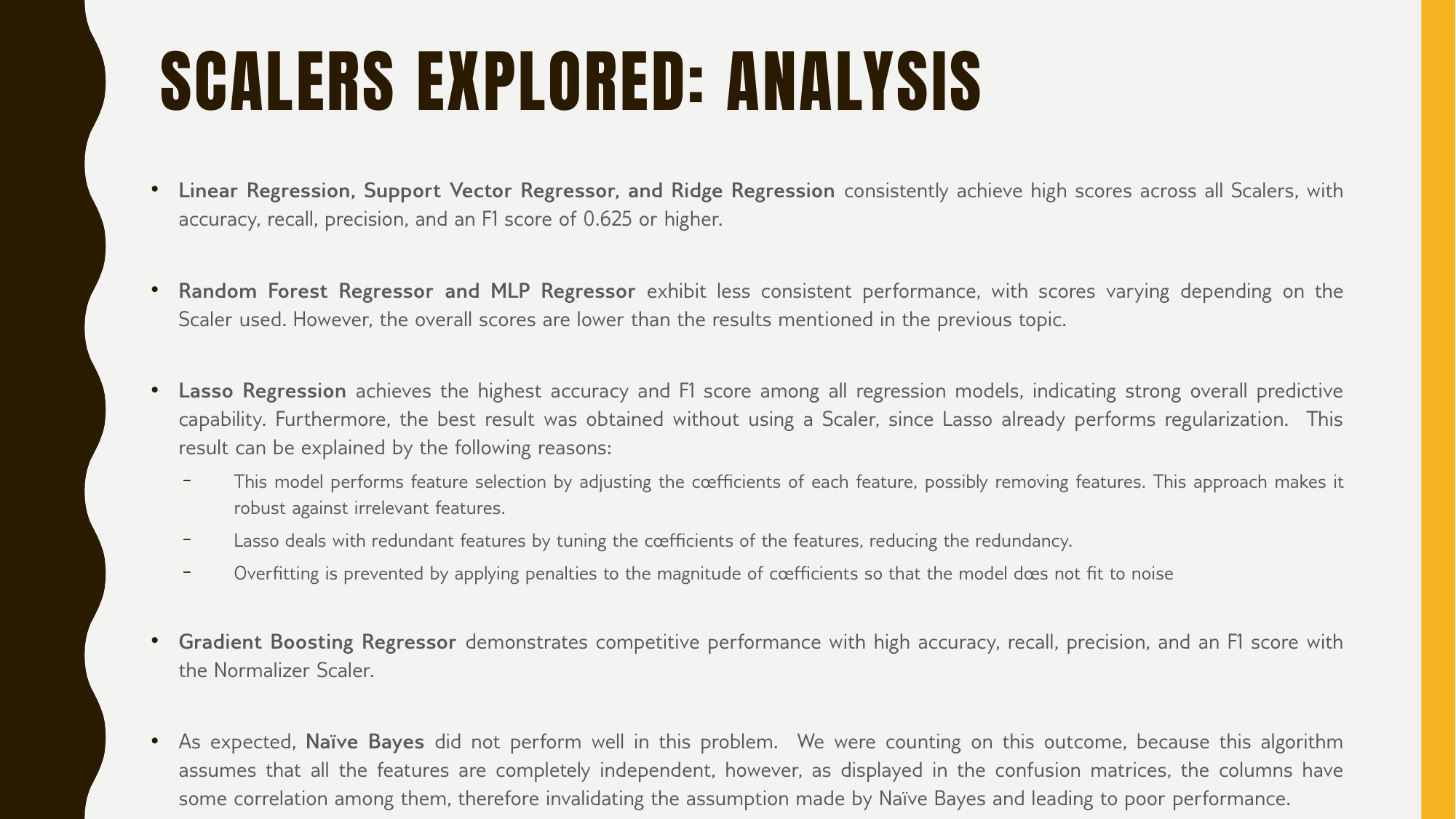

# SCALERS EXPLORED: ANALYSIS
Linear Regression, Support Vector Regressor, and Ridge Regression consistently achieve high scores across all Scalers, with accuracy, recall, precision, and an F1 score of 0.625 or higher.

Random Forest Regressor and MLP Regressor exhibit less consistent performance, with scores varying depending on the Scaler used. However, the overall scores are lower than the results mentioned in the previous topic.

Lasso Regression achieves the highest accuracy and F1 score among all regression models, indicating strong overall predictive capability. Furthermore, the best result was obtained without using a Scaler, since Lasso already performs regularization.  This result can be explained by the following reasons:
This model performs feature selection by adjusting the coefficients of each feature, possibly removing features. This approach makes it robust against irrelevant features.
Lasso deals with redundant features by tuning the coefficients of the features, reducing the redundancy.
Overfitting is prevented by applying penalties to the magnitude of coefficients so that the model does not fit to noise

Gradient Boosting Regressor demonstrates competitive performance with high accuracy, recall, precision, and an F1 score with the Normalizer Scaler.

As expected, Naïve Bayes did not perform well in this problem.  We were counting on this outcome, because this algorithm assumes that all the features are completely independent, however, as displayed in the confusion matrices, the columns have some correlation among them, therefore invalidating the assumption made by Naïve Bayes and leading to poor performance.